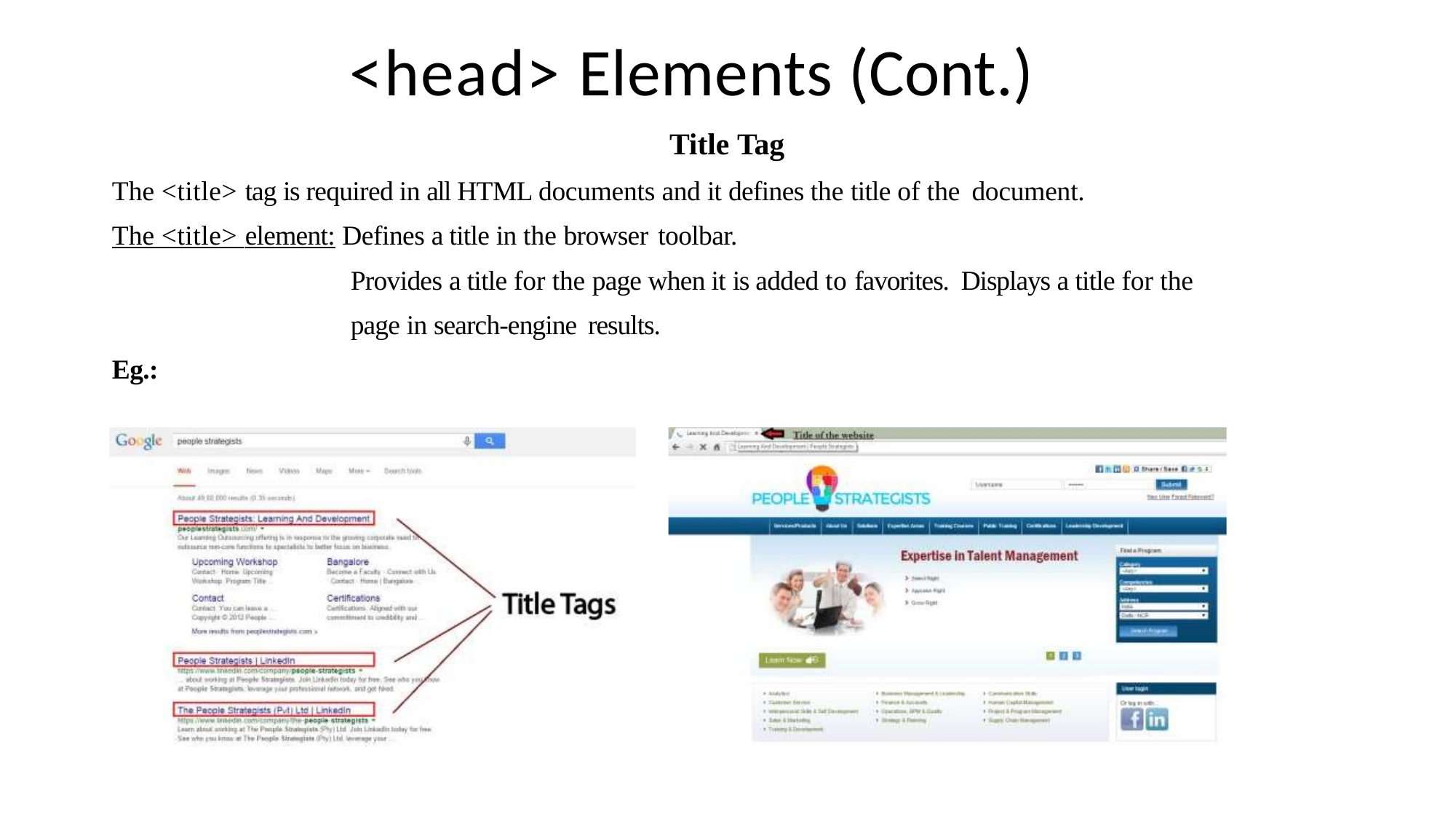

# <head> Elements (Cont.)
Title Tag
The <title> tag is required in all HTML documents and it defines the title of the document.
The <title> element: Defines a title in the browser toolbar.
Provides a title for the page when it is added to favorites.  Displays a title for the page in search-engine results.
Eg.: